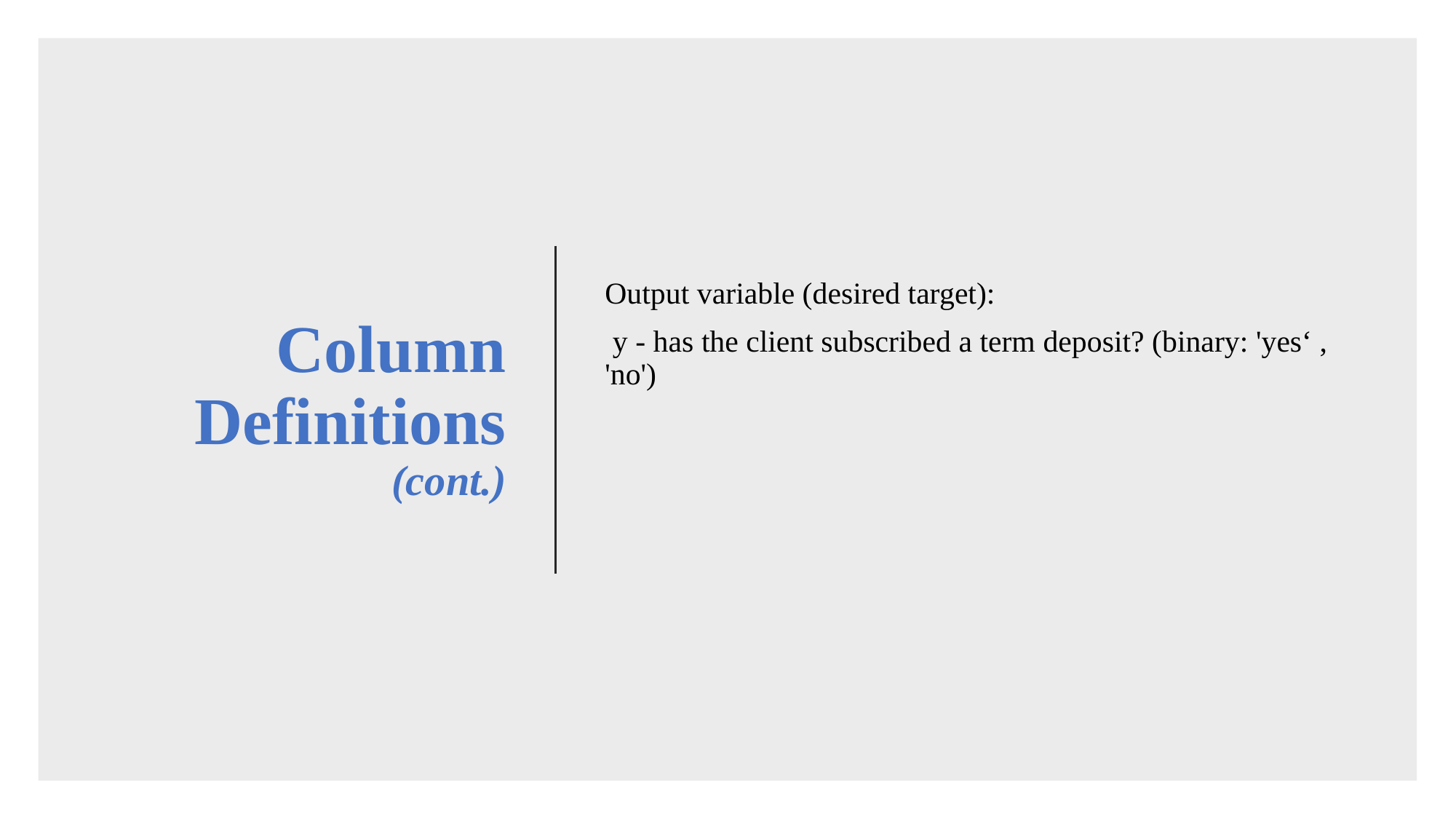

# Column Definitions (cont.)
Output variable (desired target):
 y - has the client subscribed a term deposit? (binary: 'yes‘ , 'no')